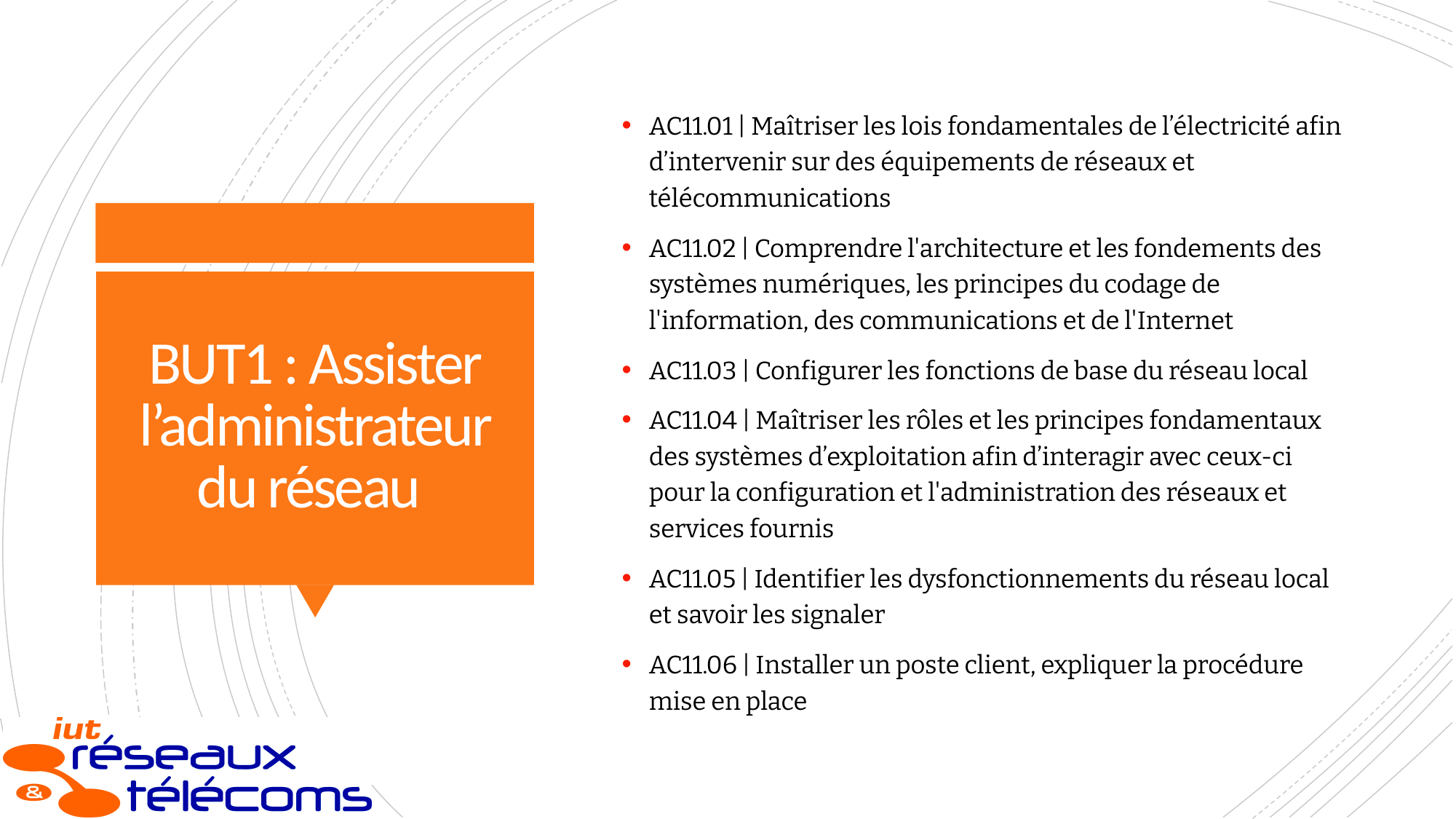

AC11.01 | Maîtriser les lois fondamentales de l’électricité afin d’intervenir sur des équipements de réseaux et télécommunications
AC11.02 | Comprendre l'architecture et les fondements des systèmes numériques, les principes du codage de l'information, des communications et de l'Internet
AC11.03 | Configurer les fonctions de base du réseau local
AC11.04 | Maîtriser les rôles et les principes fondamentaux des systèmes d’exploitation afin d’interagir avec ceux-ci pour la configuration et l'administration des réseaux et services fournis
AC11.05 | Identifier les dysfonctionnements du réseau local et savoir les signaler
AC11.06 | Installer un poste client, expliquer la procédure mise en place
# BUT1 : Assister l’administrateur du réseau